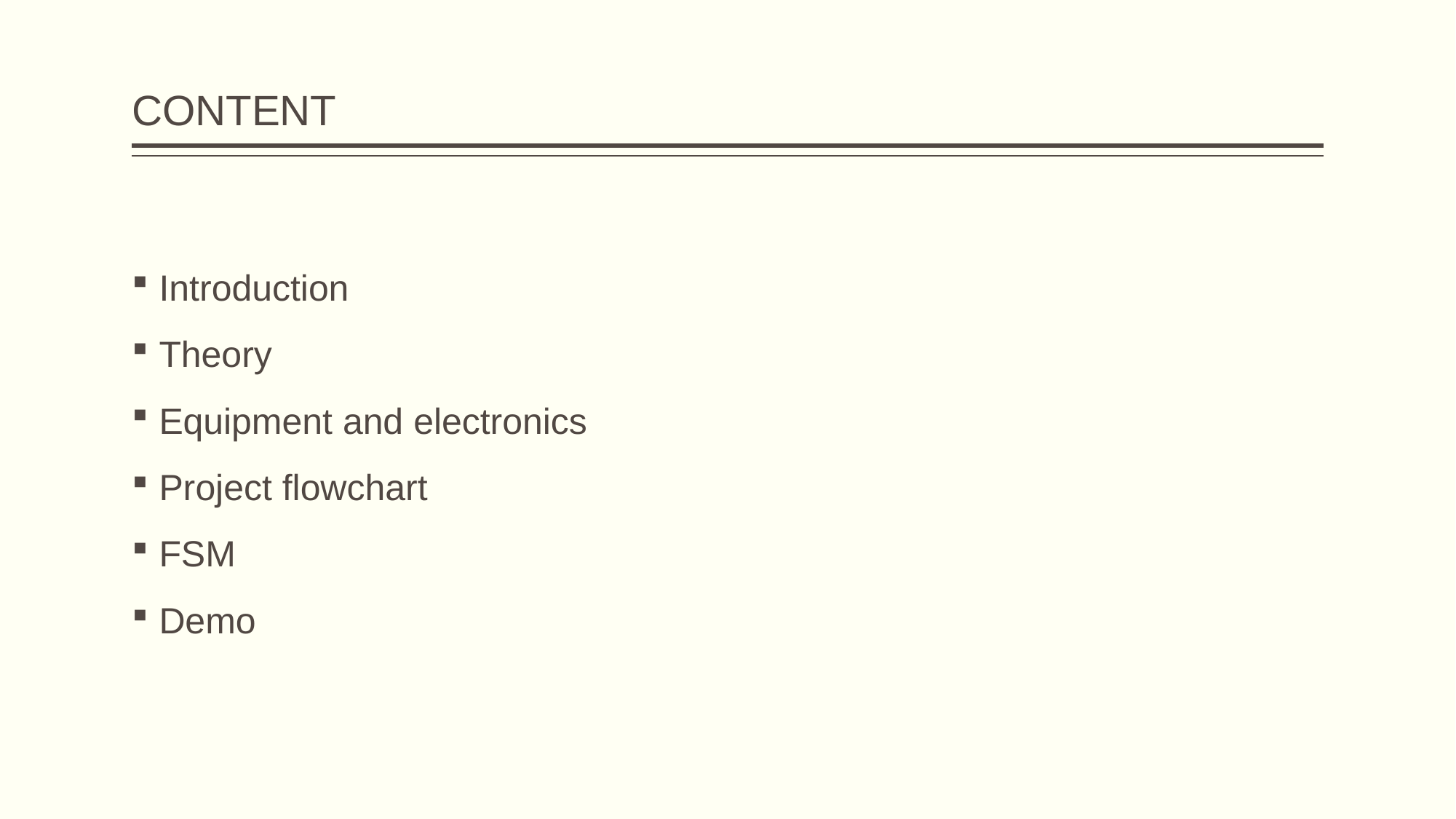

# CONTENT
Introduction
Theory
Equipment and electronics
Project flowchart
FSM
Demo